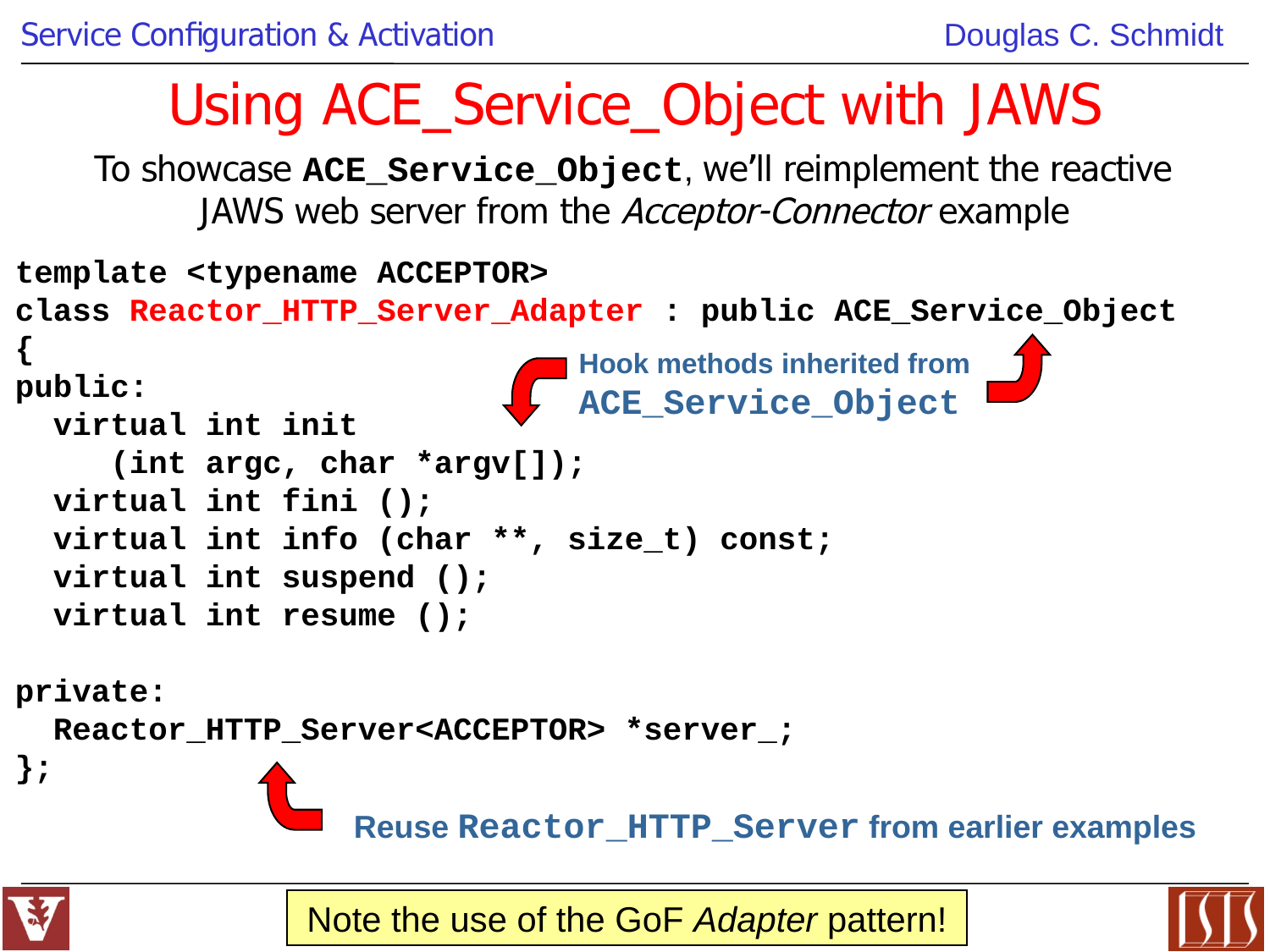

# Using ACE_Service_Object with JAWS
To showcase ACE_Service_Object, we’ll reimplement the reactive JAWS web server from the Acceptor-Connector example
template <typename ACCEPTOR>
class Reactor_HTTP_Server_Adapter : public ACE_Service_Object
{
public:
  virtual int init
     (int argc, char *argv[]);
  virtual int fini ();
  virtual int info (char **, size_t) const;
  virtual int suspend ();
  virtual int resume ();

private:
  Reactor_HTTP_Server<ACCEPTOR> *server_;
};

Hook methods inherited from ACE_Service_Object

Reuse Reactor_HTTP_Server from earlier examples
Note the use of the GoF Adapter pattern!